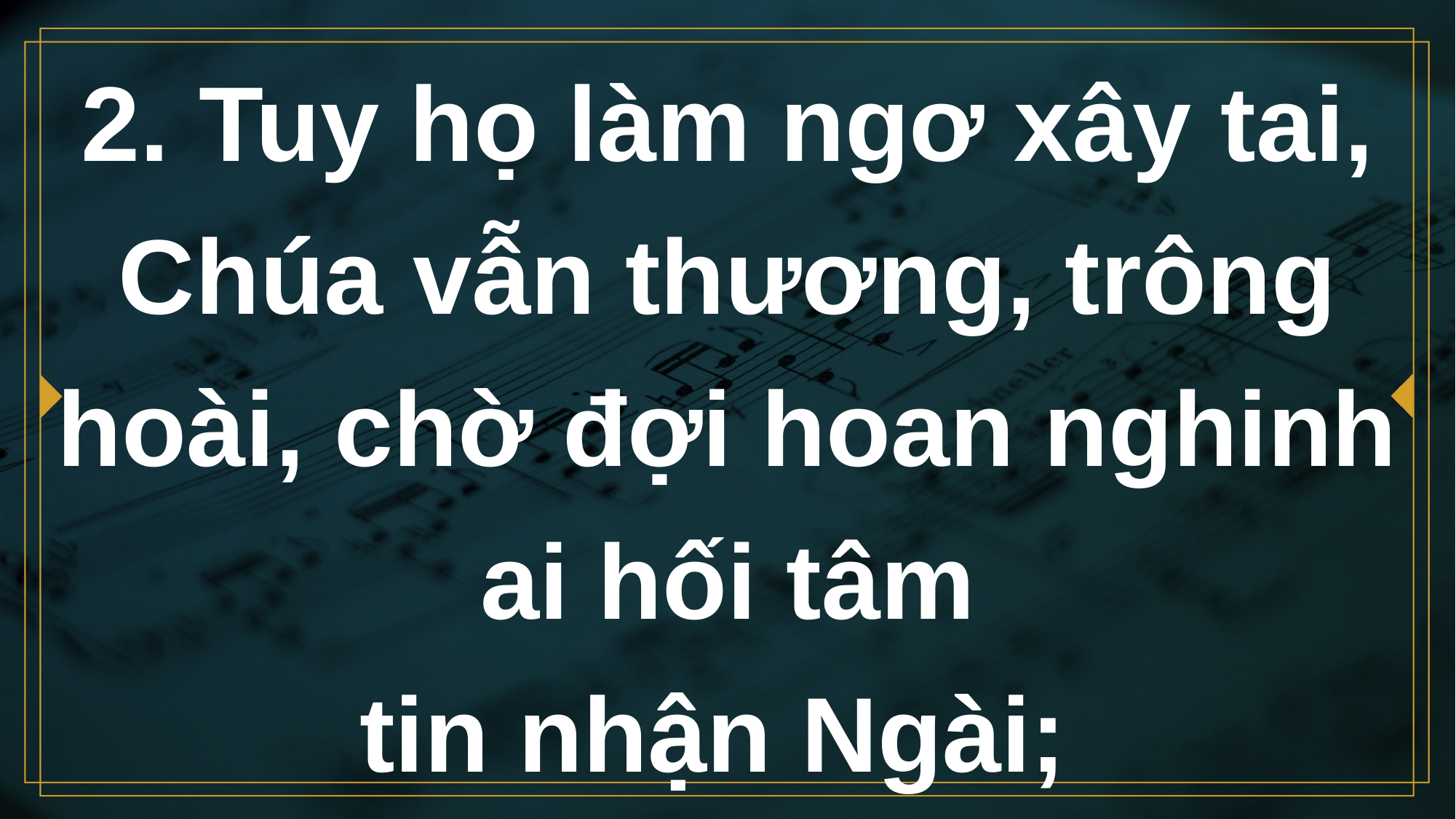

# 2. Tuy họ làm ngơ xây tai, Chúa vẫn thương, trông hoài, chờ đợi hoan nghinh ai hối tâm tin nhận Ngài;